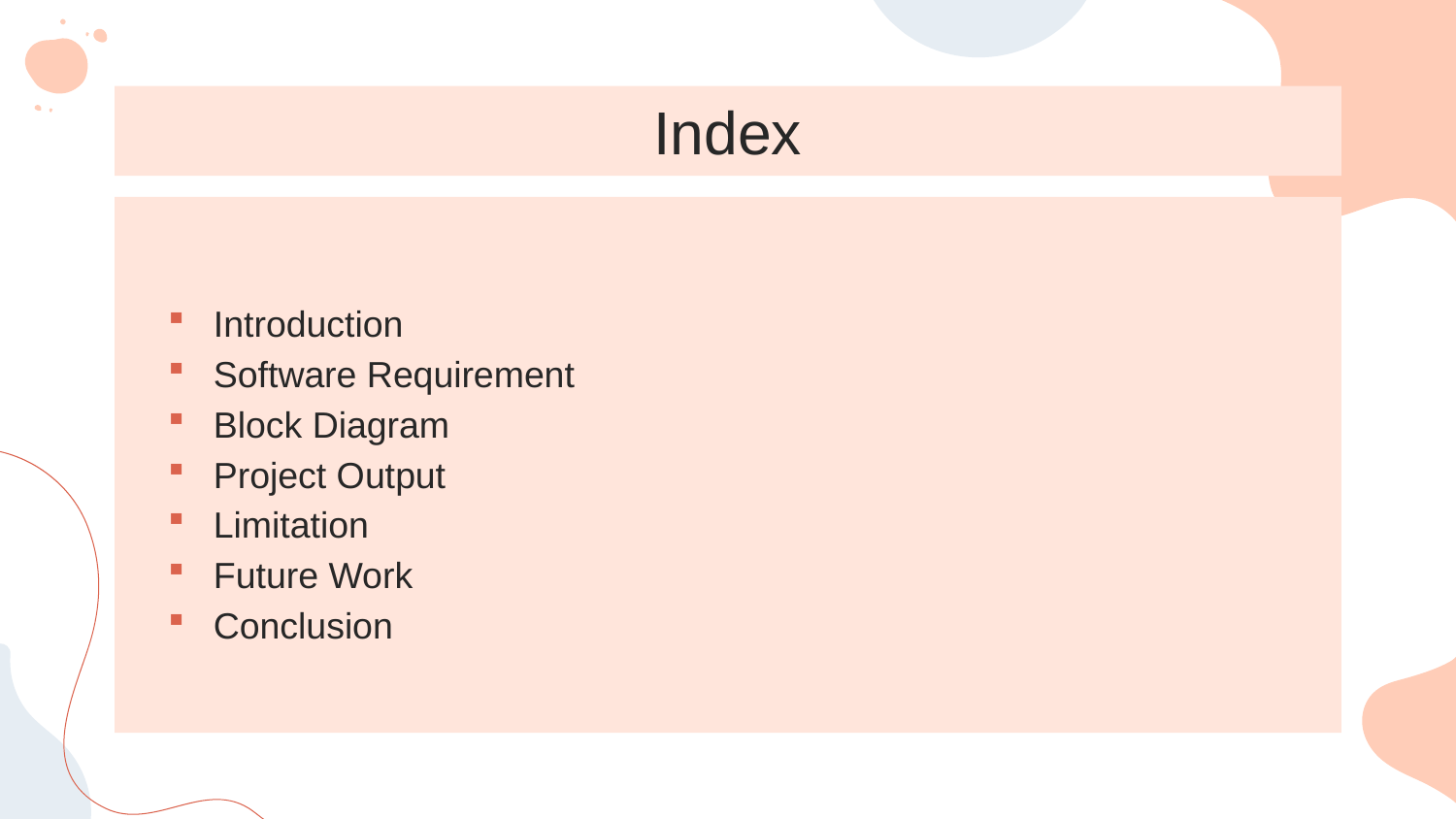

# Index

Introduction
Software Requirement
Block Diagram
Project Output
Limitation
Future Work
Conclusion